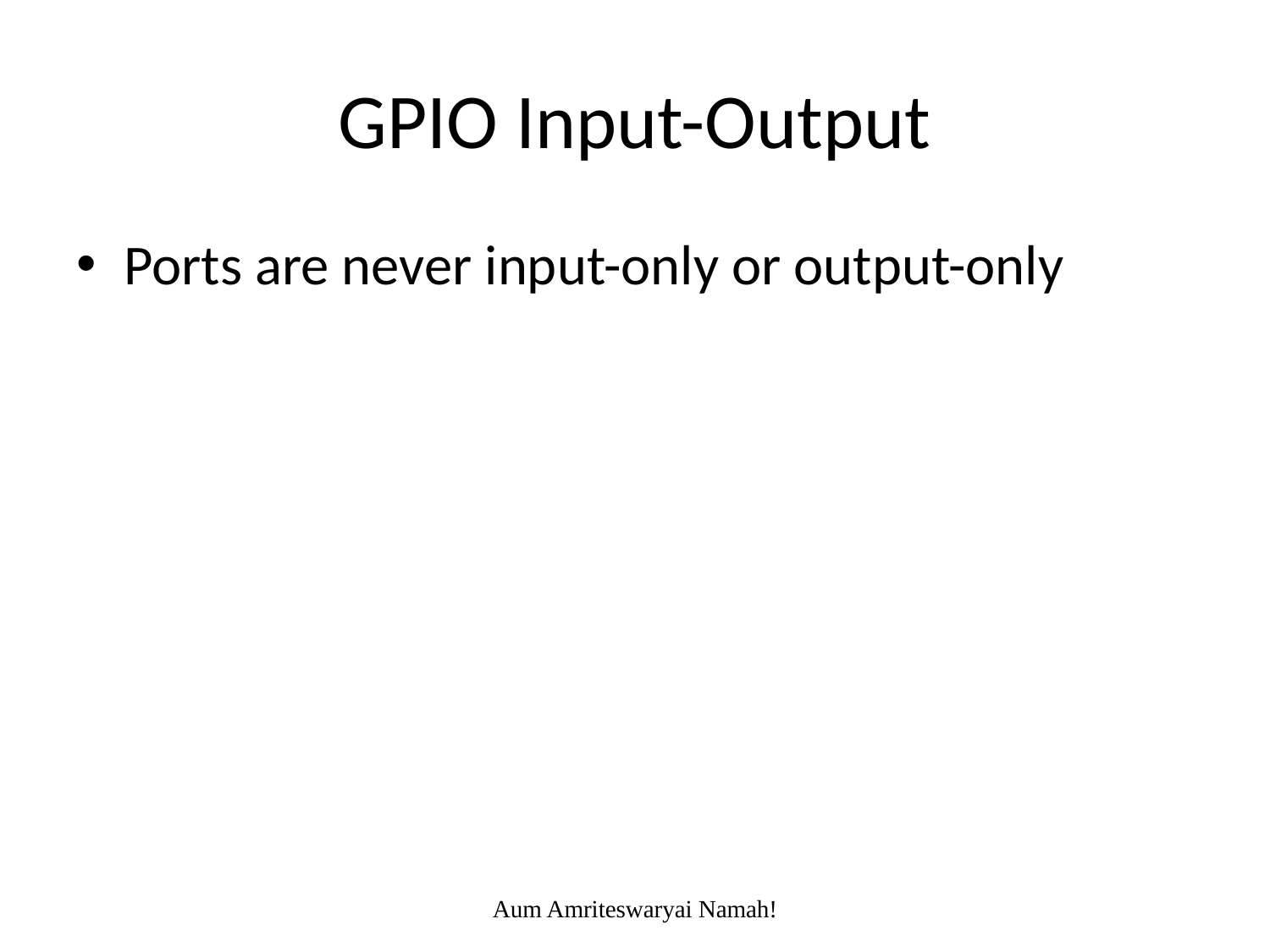

# GPIO Input-Output
Ports are never input-only or output-only
Aum Amriteswaryai Namah!